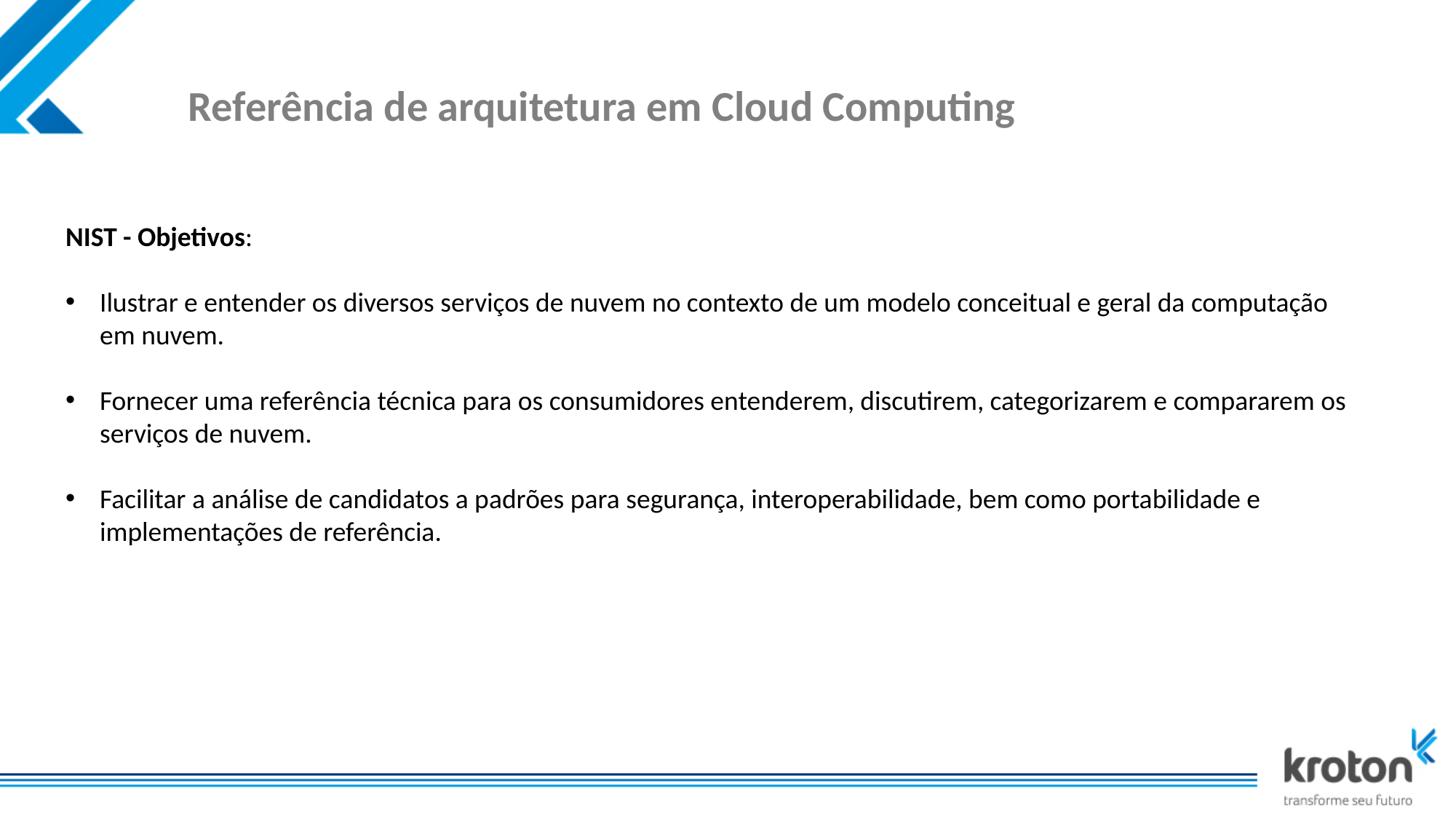

# Referência de arquitetura em Cloud Computing
NIST - Objetivos:

Ilustrar e entender os diversos serviços de nuvem no contexto de um modelo conceitual e geral da computação em nuvem.

Fornecer uma referência técnica para os consumidores entenderem, discutirem, categorizarem e compararem os serviços de nuvem.

Facilitar a análise de candidatos a padrões para segurança, interoperabilidade, bem como portabilidade e implementações de referência.